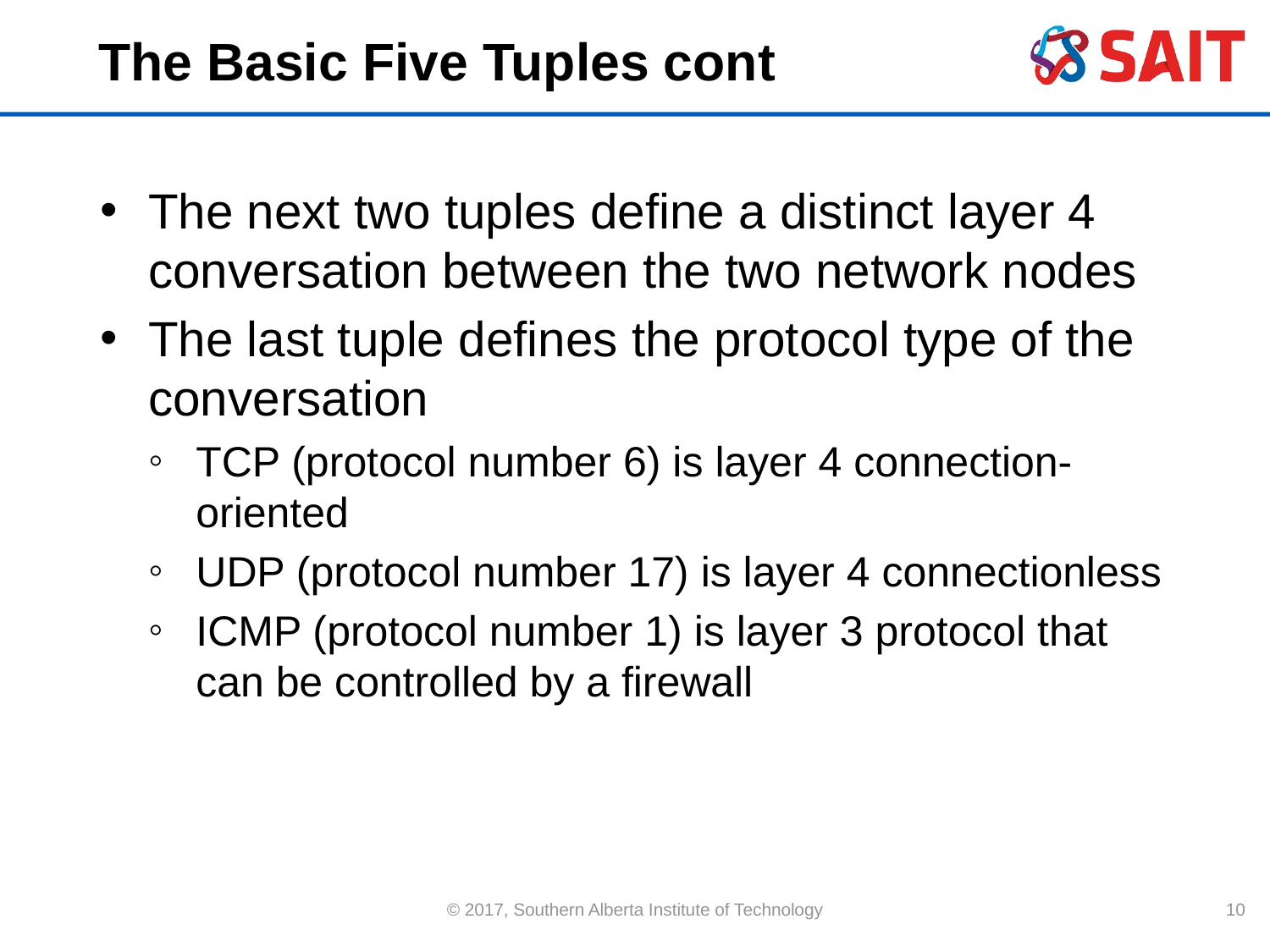

# The Basic Five Tuples cont
The next two tuples define a distinct layer 4 conversation between the two network nodes
The last tuple defines the protocol type of the conversation
TCP (protocol number 6) is layer 4 connection-oriented
UDP (protocol number 17) is layer 4 connectionless
ICMP (protocol number 1) is layer 3 protocol that can be controlled by a firewall